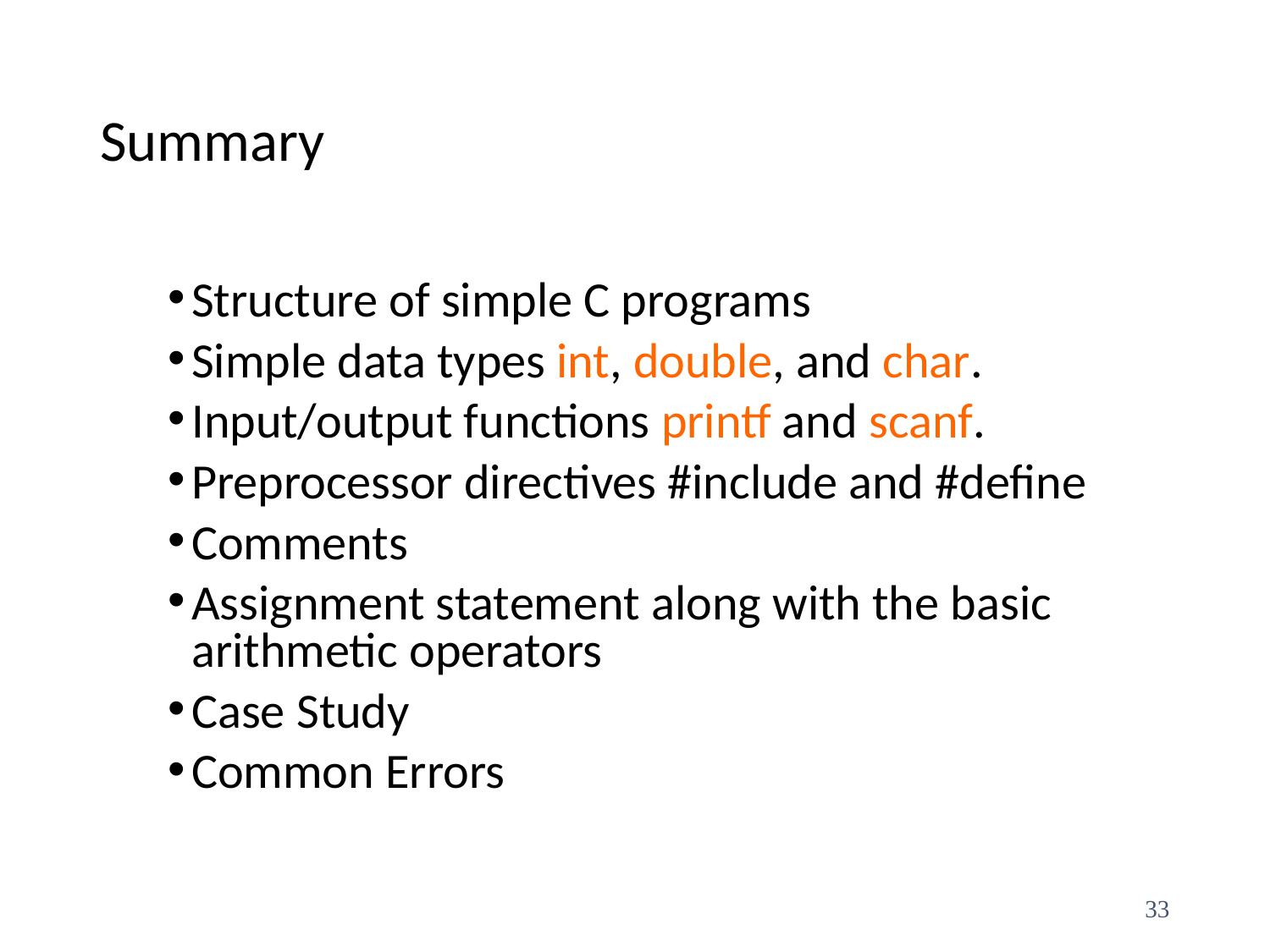

# Summary
Structure of simple C programs
Simple data types int, double, and char.
Input/output functions printf and scanf.
Preprocessor directives #include and #define
Comments
Assignment statement along with the basic arithmetic operators
Case Study
Common Errors
33